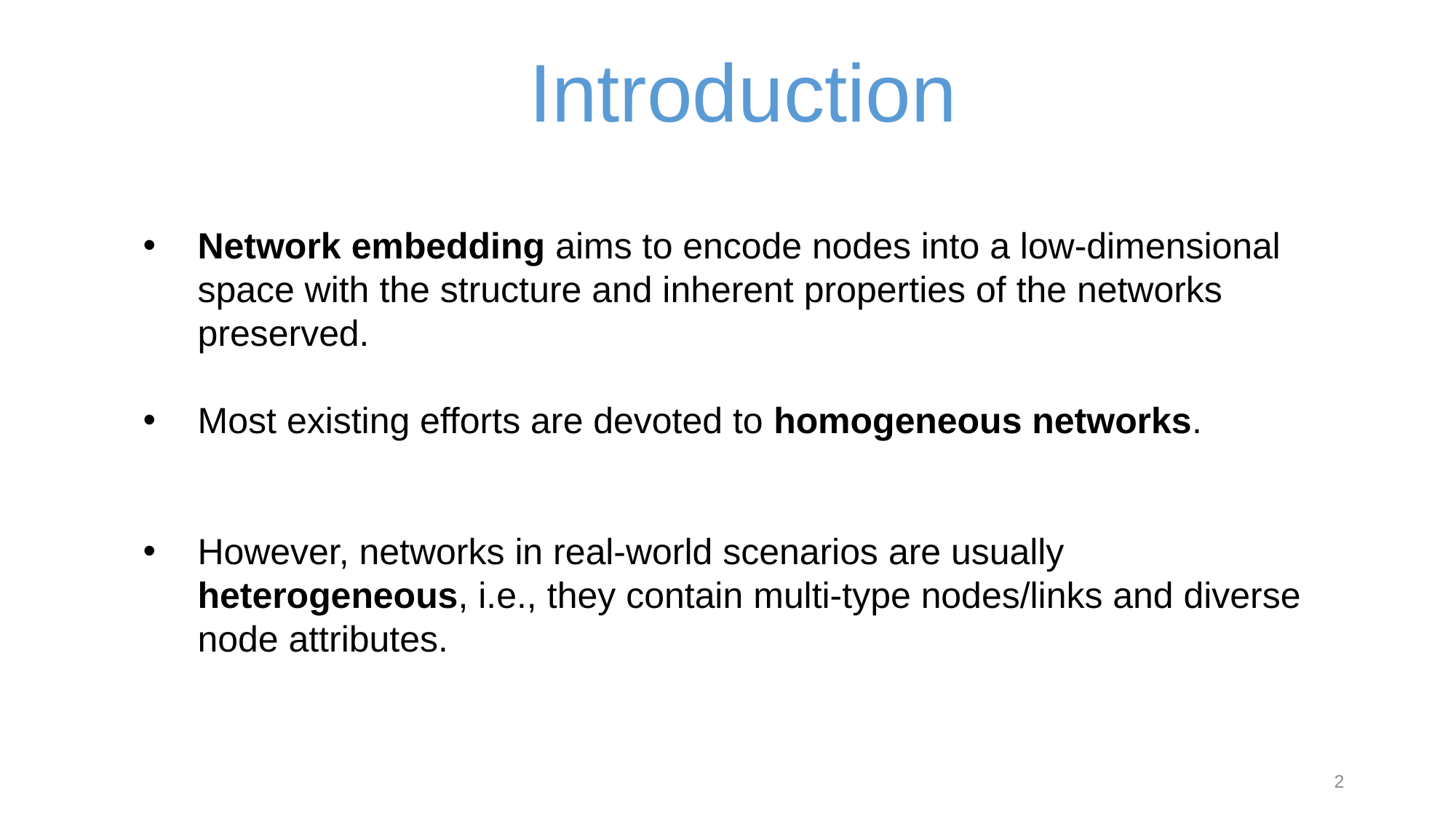

Introduction
Network embedding aims to encode nodes into a low-dimensional space with the structure and inherent properties of the networks preserved.

Most existing efforts are devoted to homogeneous networks.

However, networks in real-world scenarios are usually heterogeneous, i.e., they contain multi-type nodes/links and diverse node attributes.
2